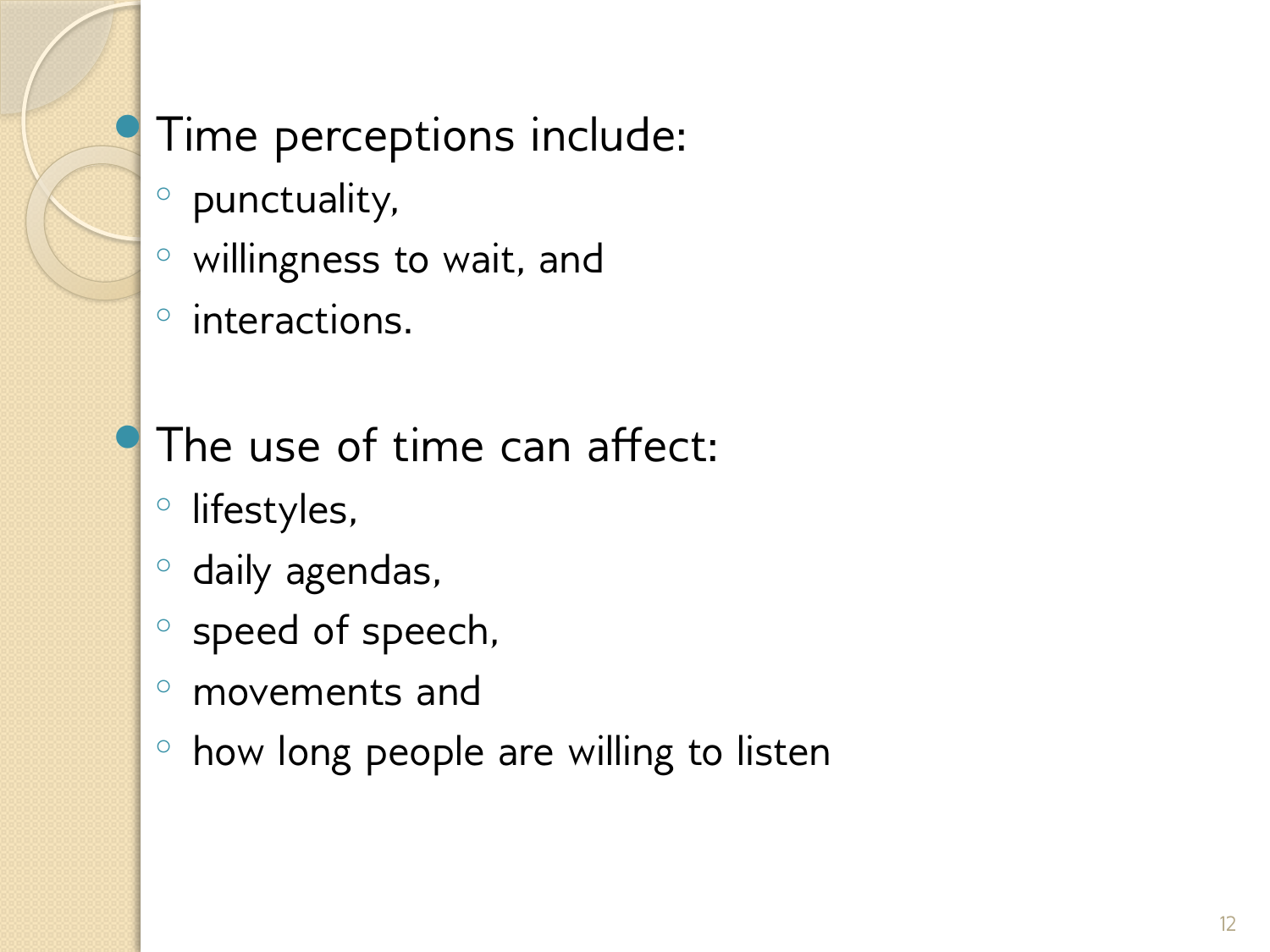

Time perceptions include:
punctuality,
willingness to wait, and
interactions.

The use of time can affect:
lifestyles,
daily agendas,
speed of speech,
movements and
how long people are willing to listen
12